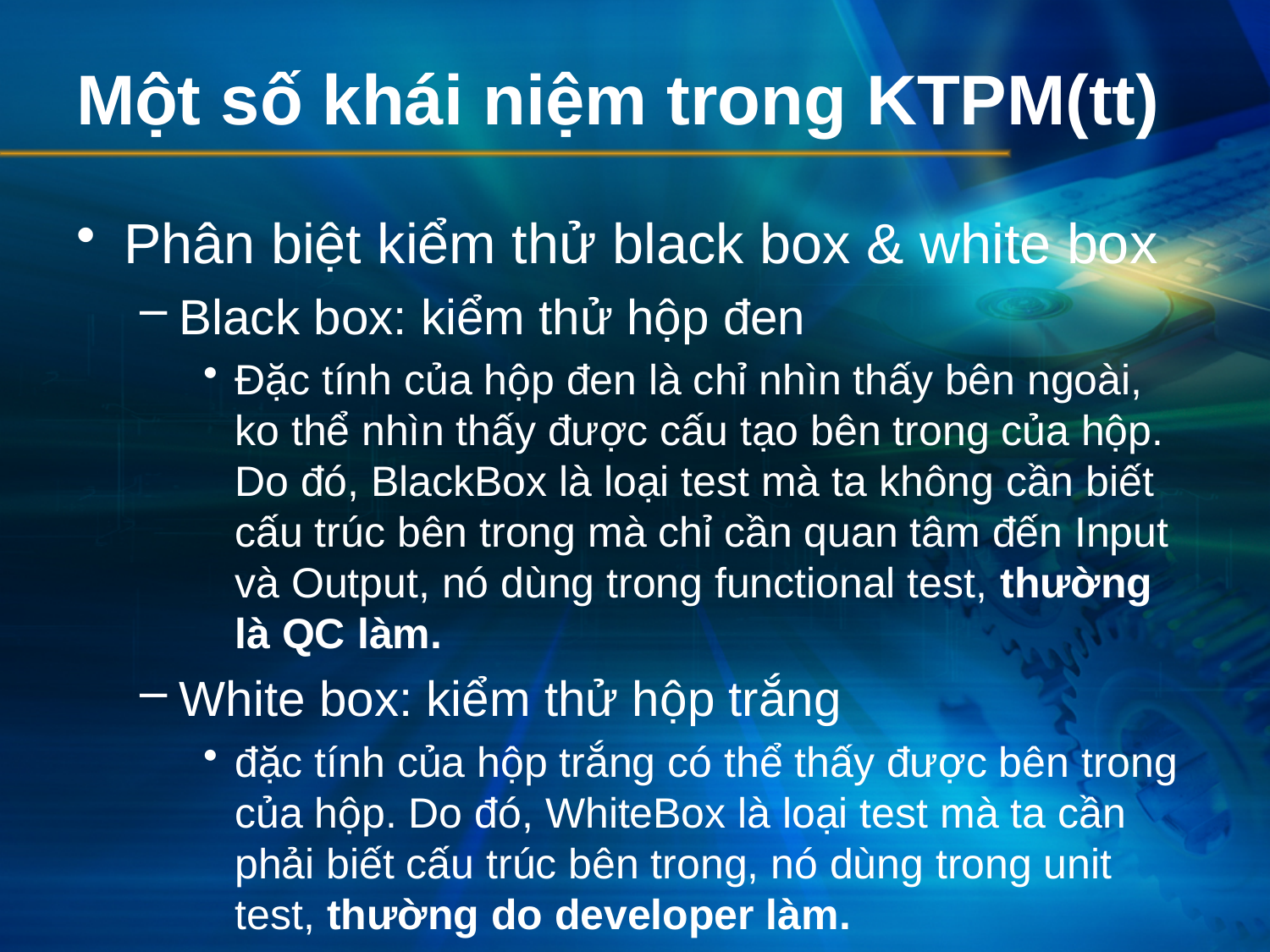

# Một số khái niệm trong KTPM(tt)
Phân biệt kiểm thử black box & white box
Black box: kiểm thử hộp đen
Đặc tính của hộp đen là chỉ nhìn thấy bên ngoài, ko thể nhìn thấy được cấu tạo bên trong của hộp. Do đó, BlackBox là loại test mà ta không cần biết cấu trúc bên trong mà chỉ cần quan tâm đến Input và Output, nó dùng trong functional test, thường là QC làm.
White box: kiểm thử hộp trắng
đặc tính của hộp trắng có thể thấy được bên trong của hộp. Do đó, WhiteBox là loại test mà ta cần phải biết cấu trúc bên trong, nó dùng trong unit test, thường do developer làm.